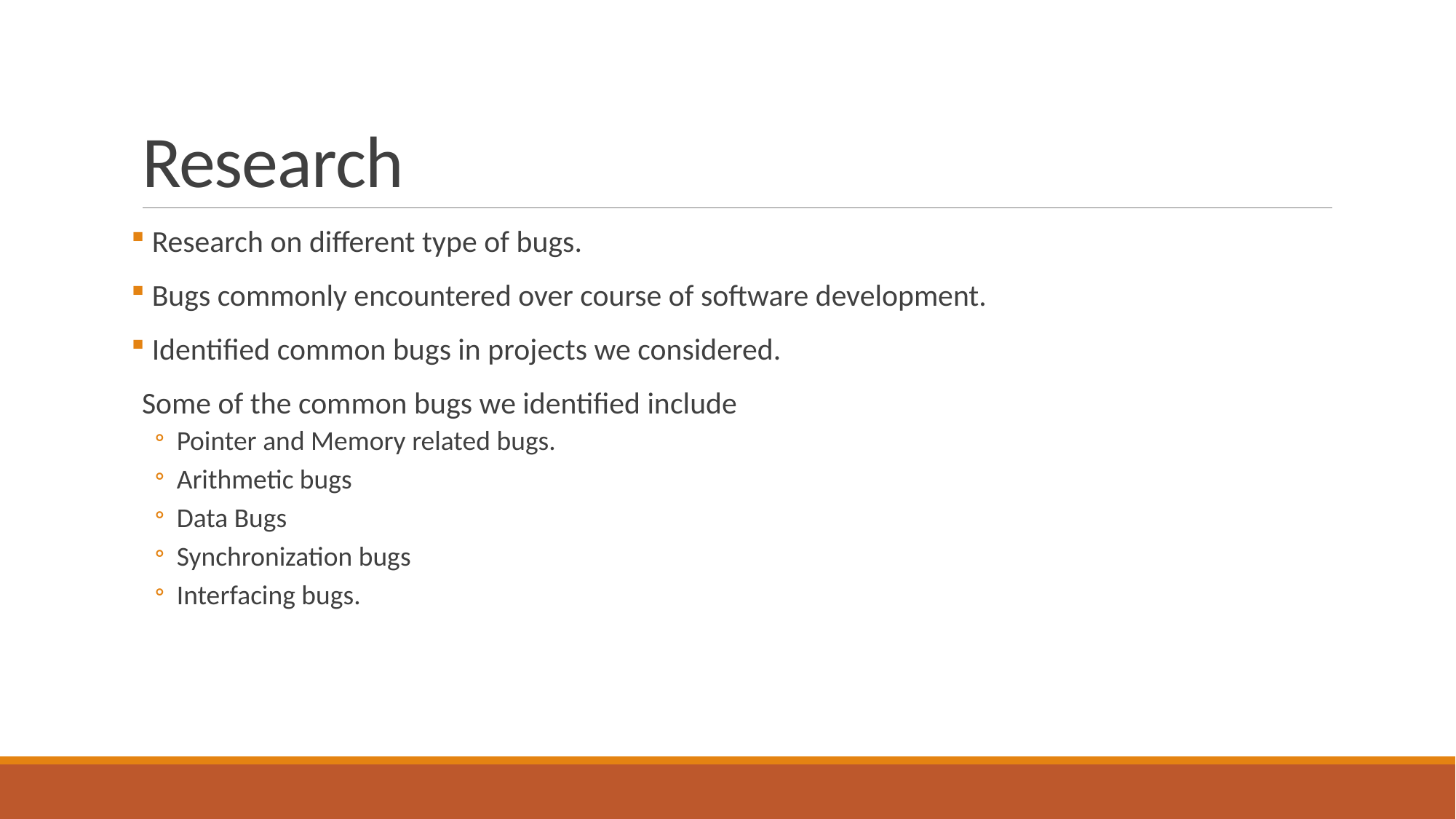

# Research
 Research on different type of bugs.
 Bugs commonly encountered over course of software development.
 Identified common bugs in projects we considered.
Some of the common bugs we identified include
Pointer and Memory related bugs.
Arithmetic bugs
Data Bugs
Synchronization bugs
Interfacing bugs.